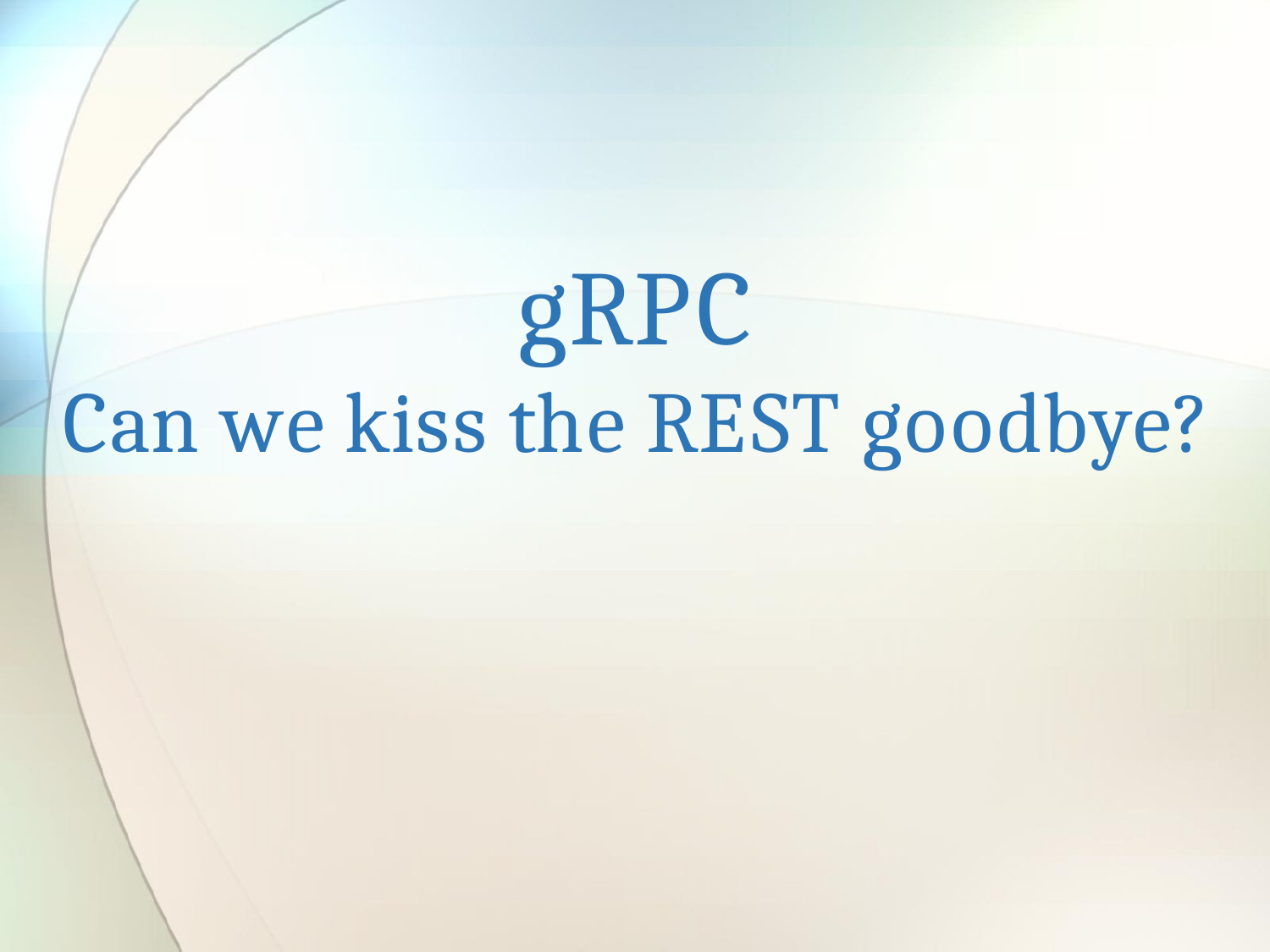

# gRPC Can we kiss the REST goodbye?